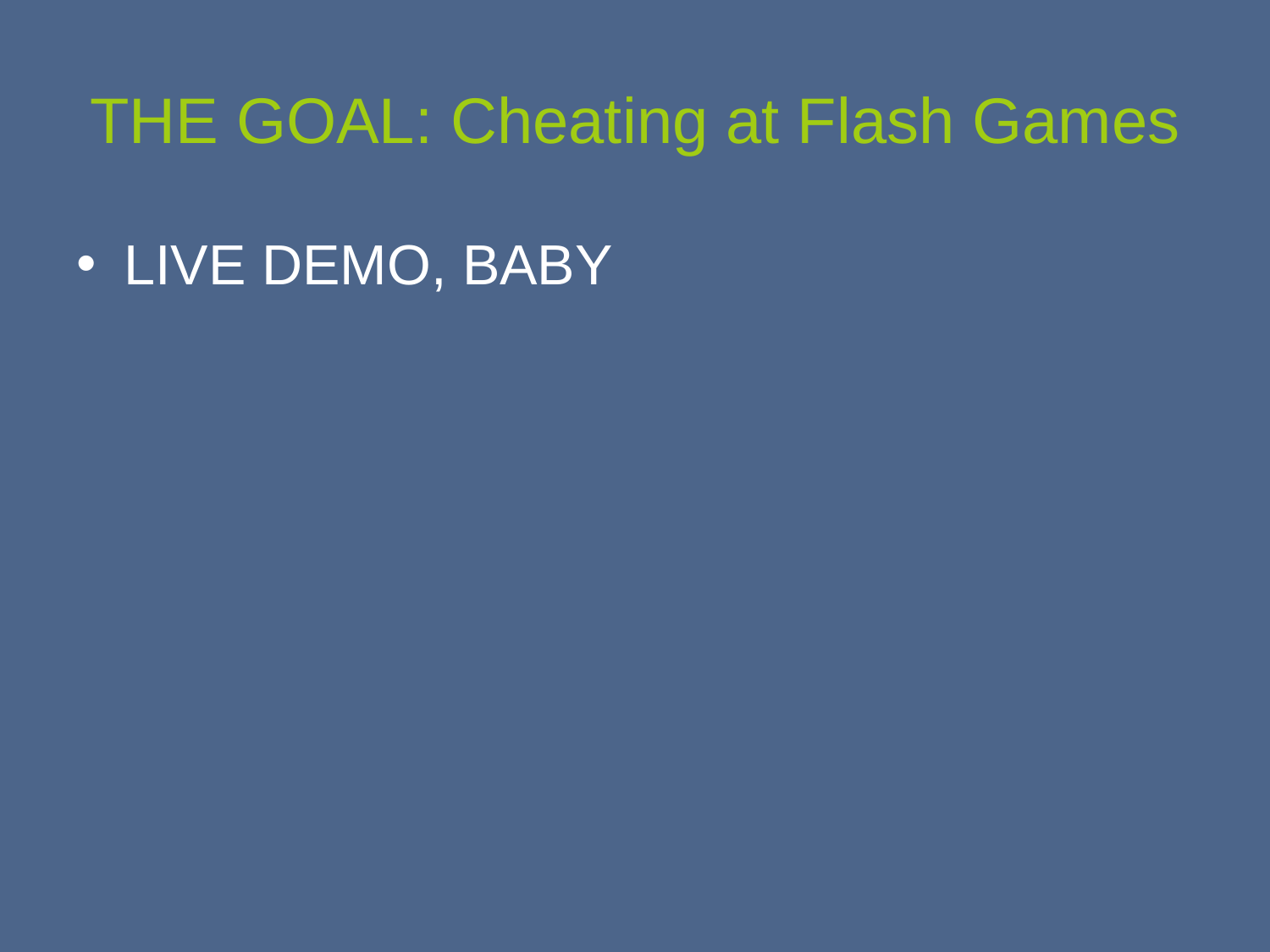

# THE GOAL: Cheating at Flash Games
LIVE DEMO, BABY